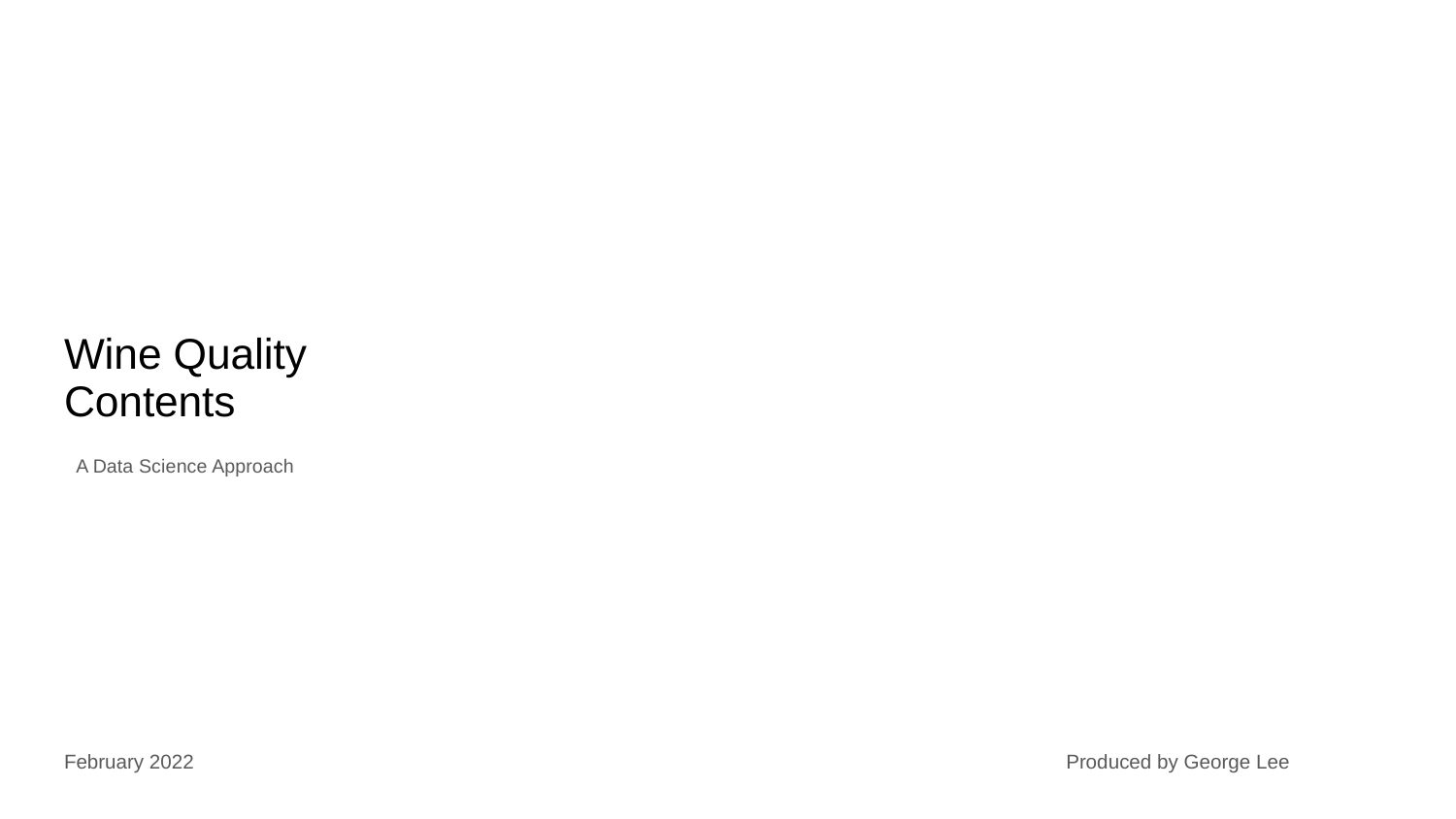

# Wine Quality
Contents
A Data Science Approach
February 2022
Produced by George Lee